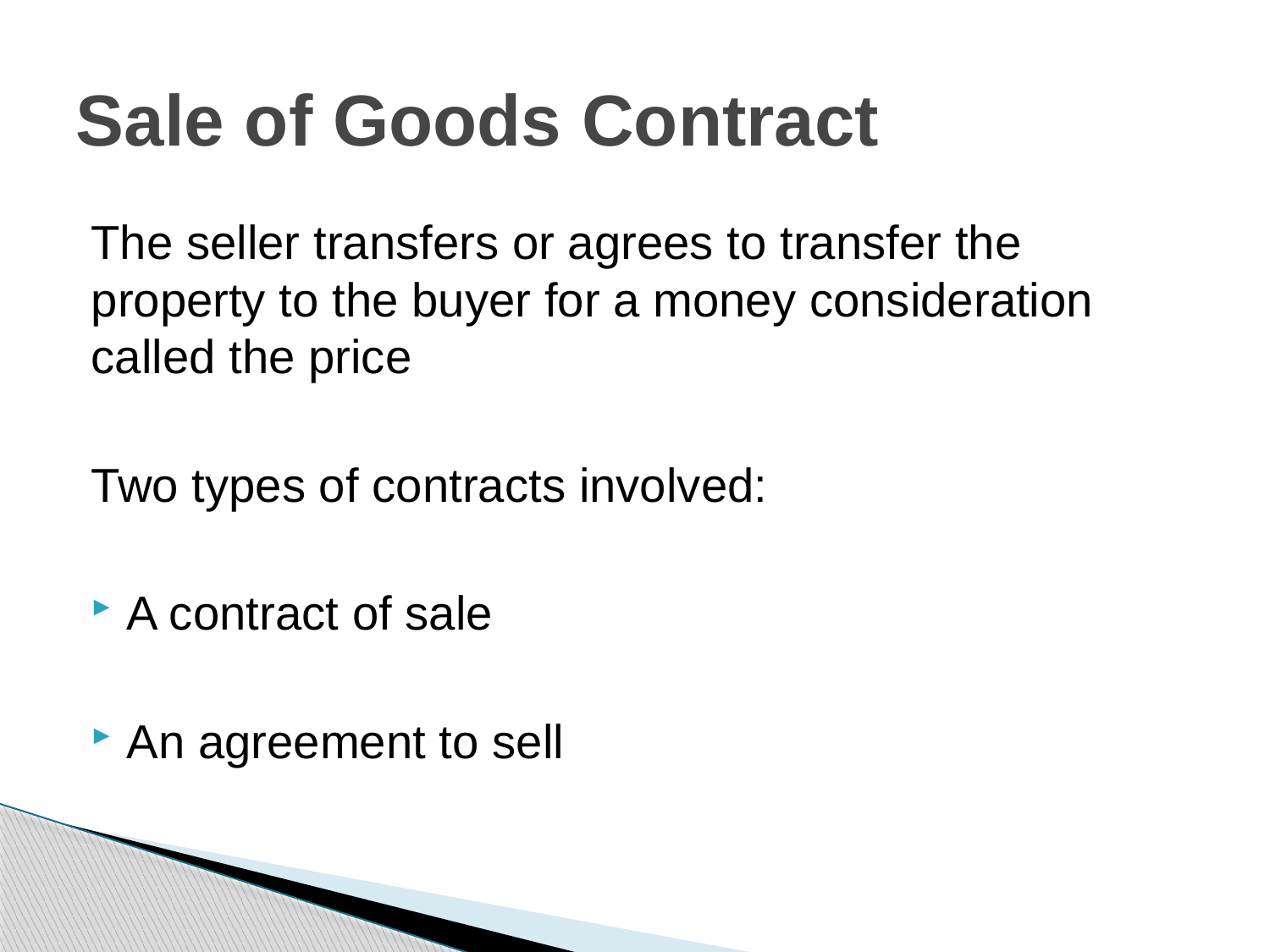

# Sale of Goods Contract
The seller transfers or agrees to transfer the property to the buyer for a money consideration called the price

Two types of contracts involved:

A contract of sale

An agreement to sell